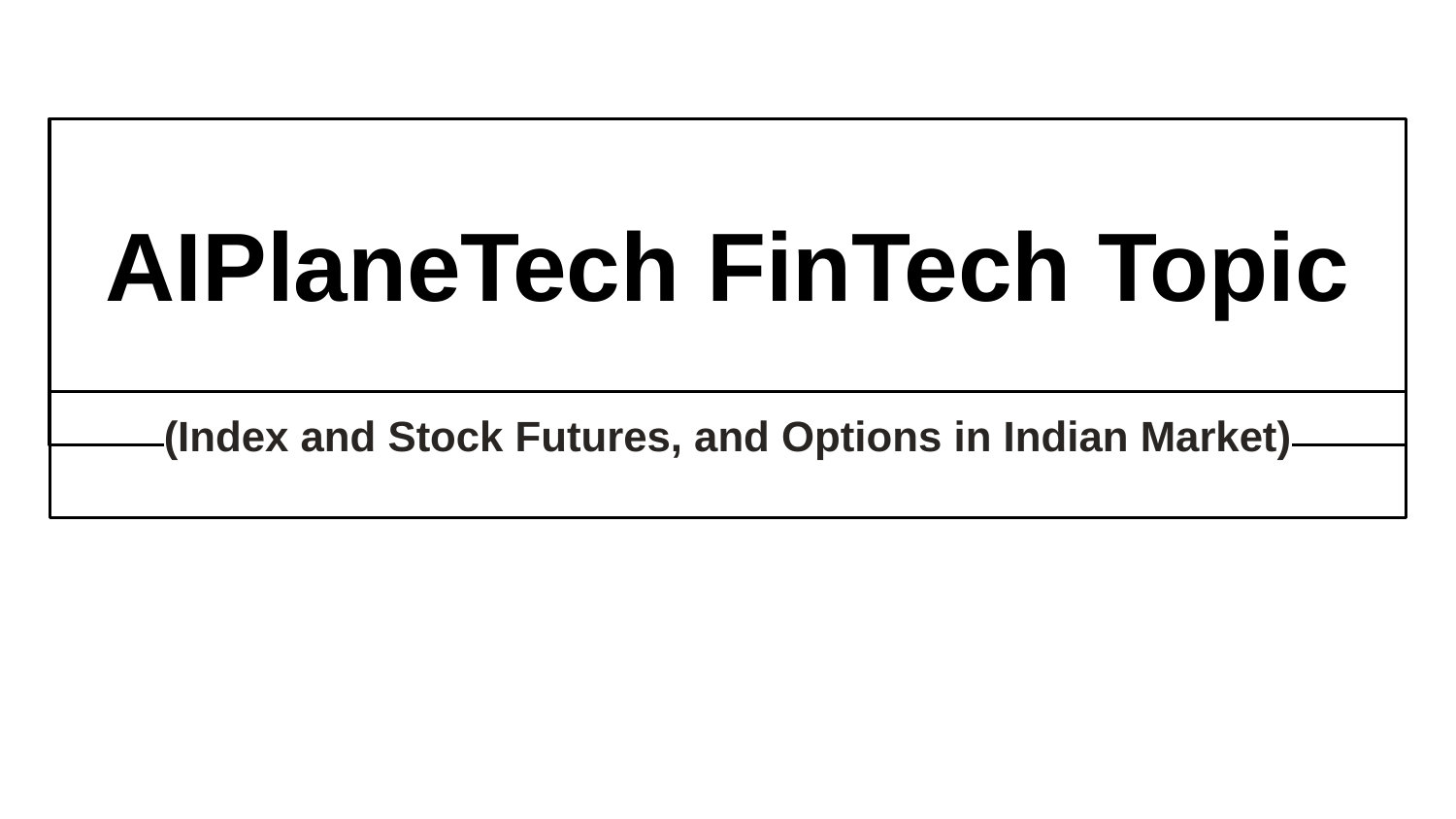

# AIPlaneTech FinTech Topic

(Index and Stock Futures, and Options in Indian Market)